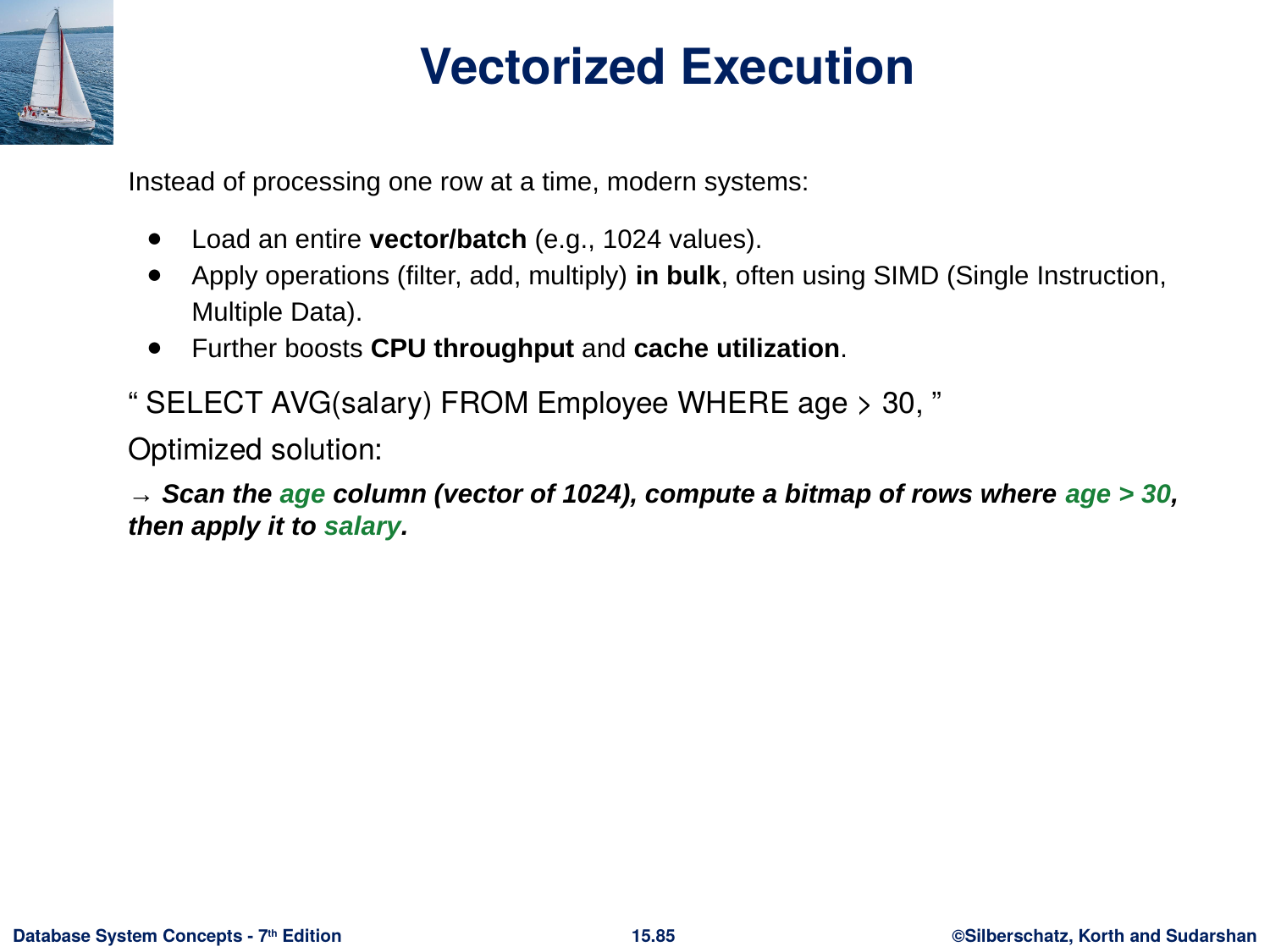

# Vectorized Execution
Instead of processing one row at a time, modern systems:
Load an entire vector/batch (e.g., 1024 values).
Apply operations (filter, add, multiply) in bulk, often using SIMD (Single Instruction, Multiple Data).
Further boosts CPU throughput and cache utilization.
“ SELECT AVG(salary) FROM Employee WHERE age > 30, ”
Optimized solution:
→ Scan the age column (vector of 1024), compute a bitmap of rows where age > 30, then apply it to salary.